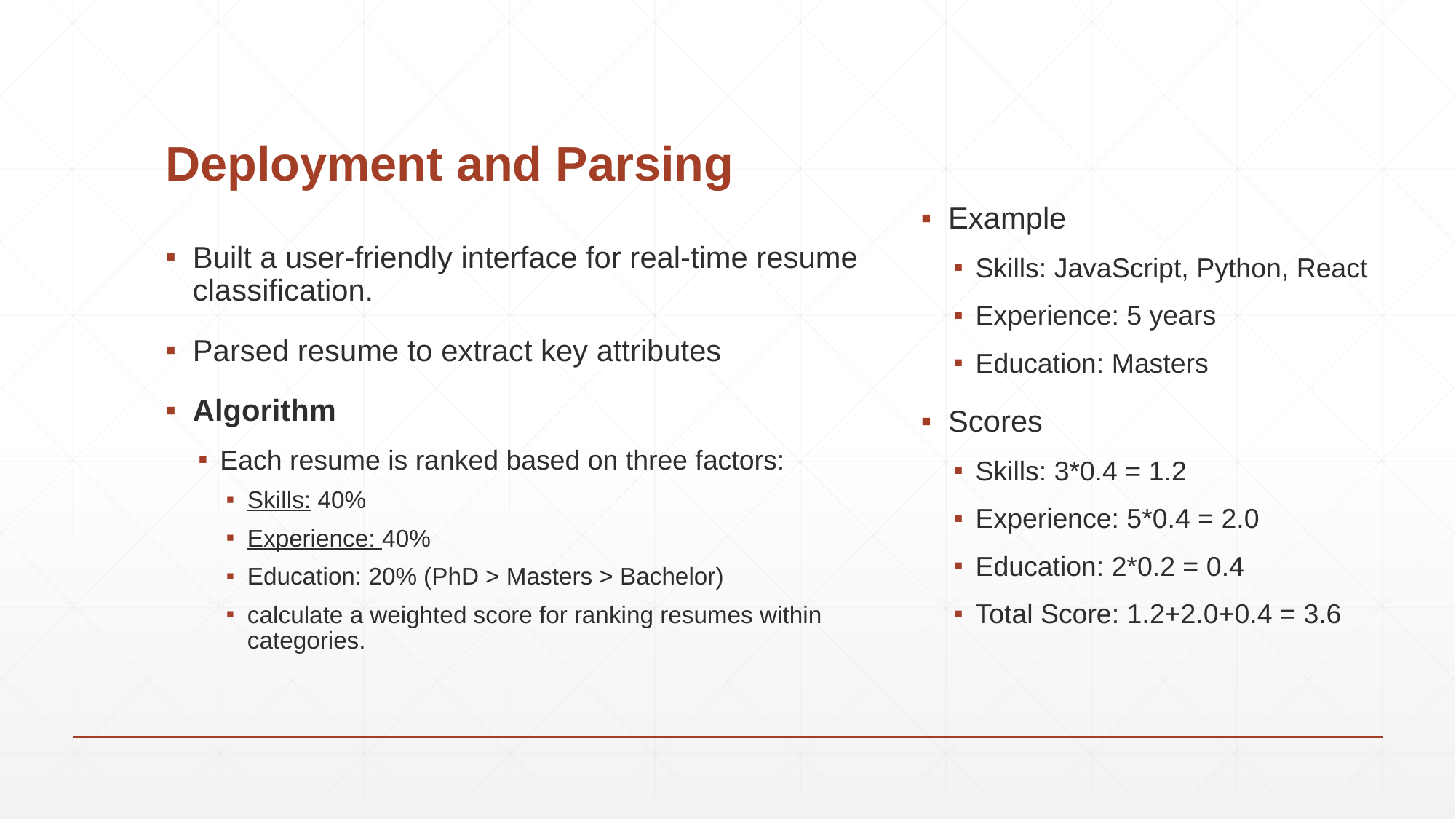

# Deployment and Parsing
Example
Skills: JavaScript, Python, React
Experience: 5 years
Education: Masters
Scores
Skills: 3*0.4 = 1.2
Experience: 5*0.4 = 2.0
Education: 2*0.2 = 0.4
Total Score: 1.2+2.0+0.4 = 3.6
Built a user-friendly interface for real-time resume classification.
Parsed resume to extract key attributes
Algorithm
Each resume is ranked based on three factors:
Skills: 40%
Experience: 40%
Education: 20% (PhD > Masters > Bachelor)
calculate a weighted score for ranking resumes within categories.